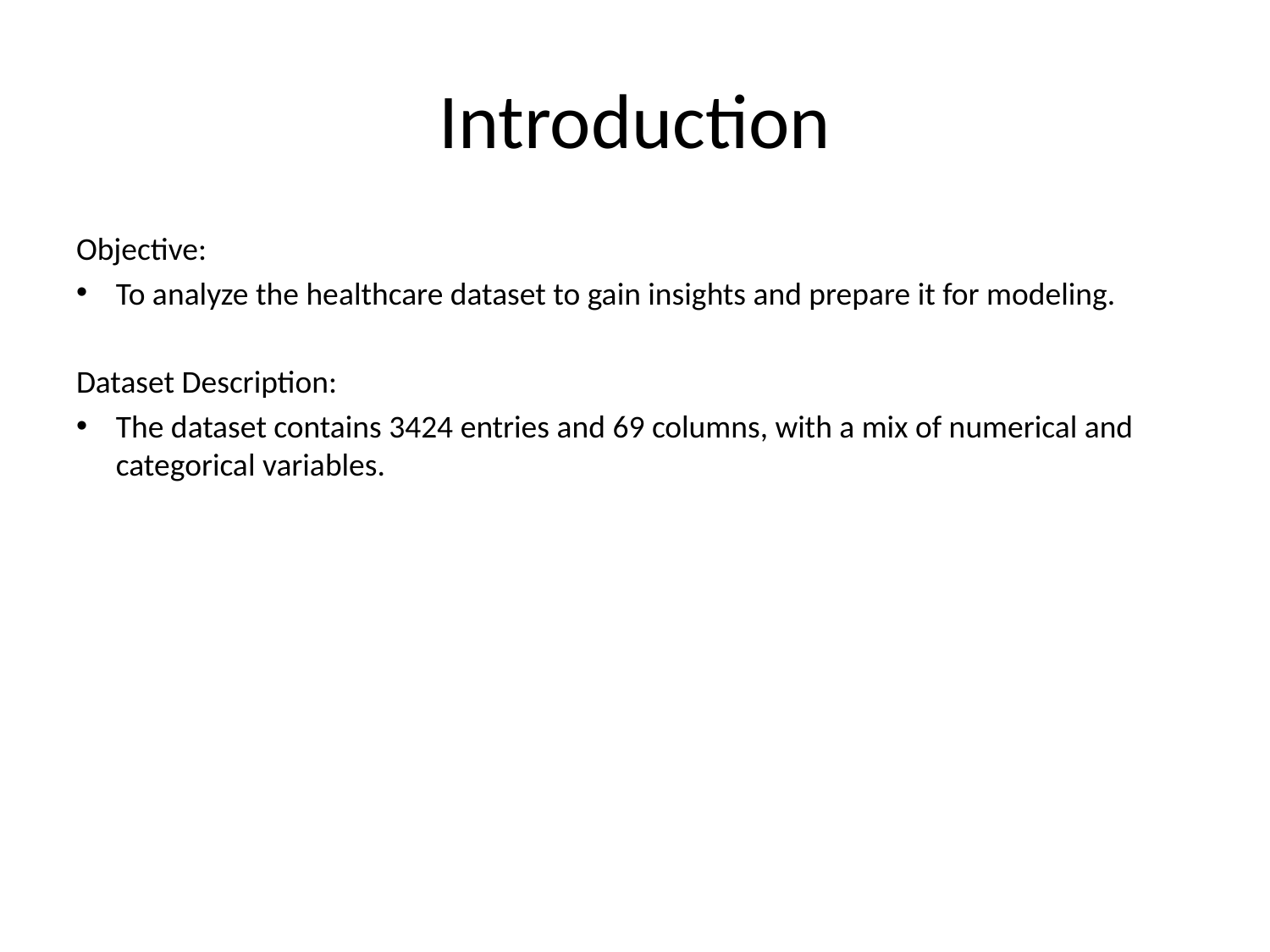

# Introduction
Objective:
To analyze the healthcare dataset to gain insights and prepare it for modeling.

Dataset Description:
The dataset contains 3424 entries and 69 columns, with a mix of numerical and categorical variables.